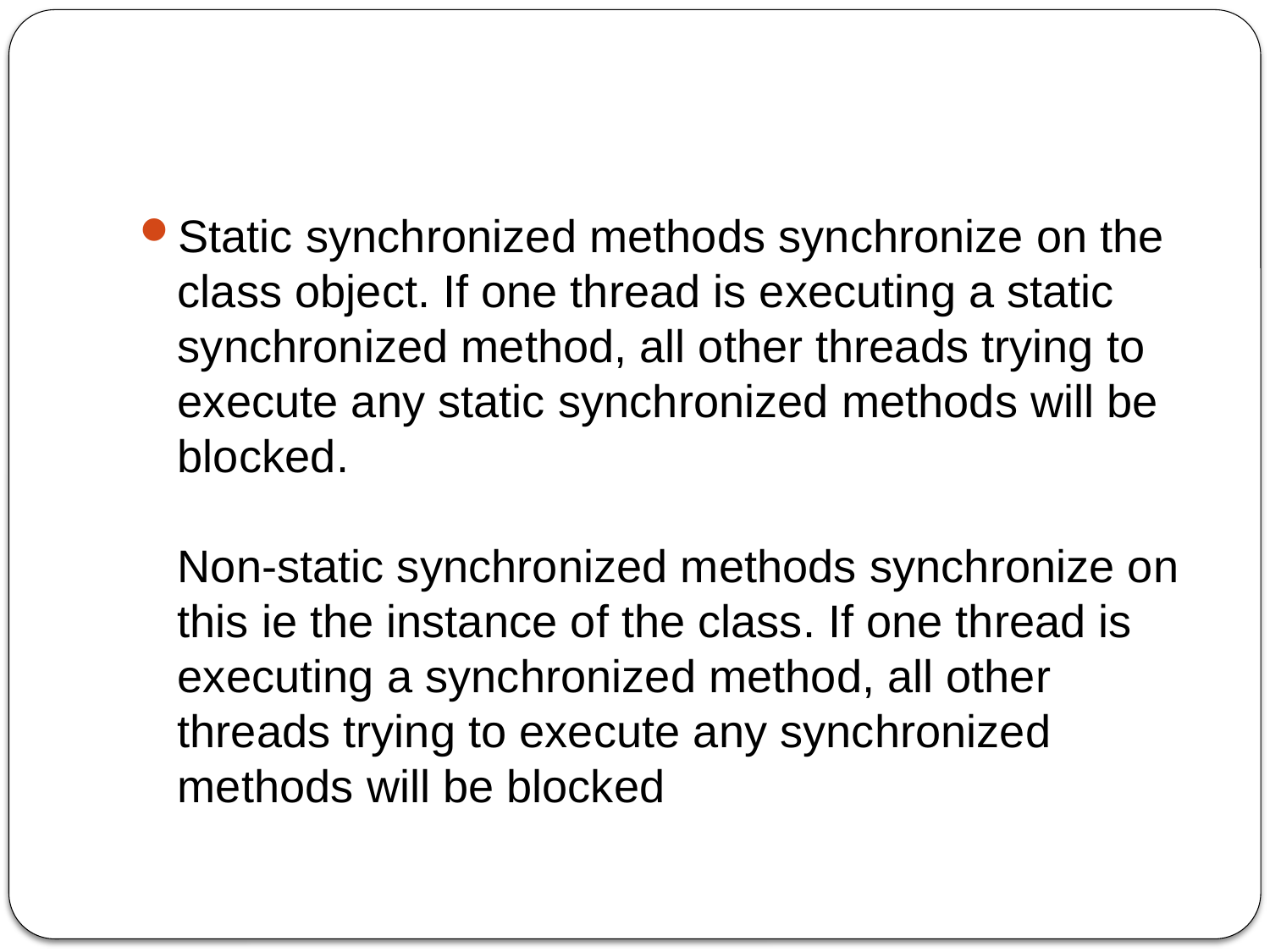

#
Static synchronized methods synchronize on the class object. If one thread is executing a static synchronized method, all other threads trying to execute any static synchronized methods will be blocked.
Non-static synchronized methods synchronize on this ie the instance of the class. If one thread is executing a synchronized method, all other threads trying to execute any synchronized methods will be blocked